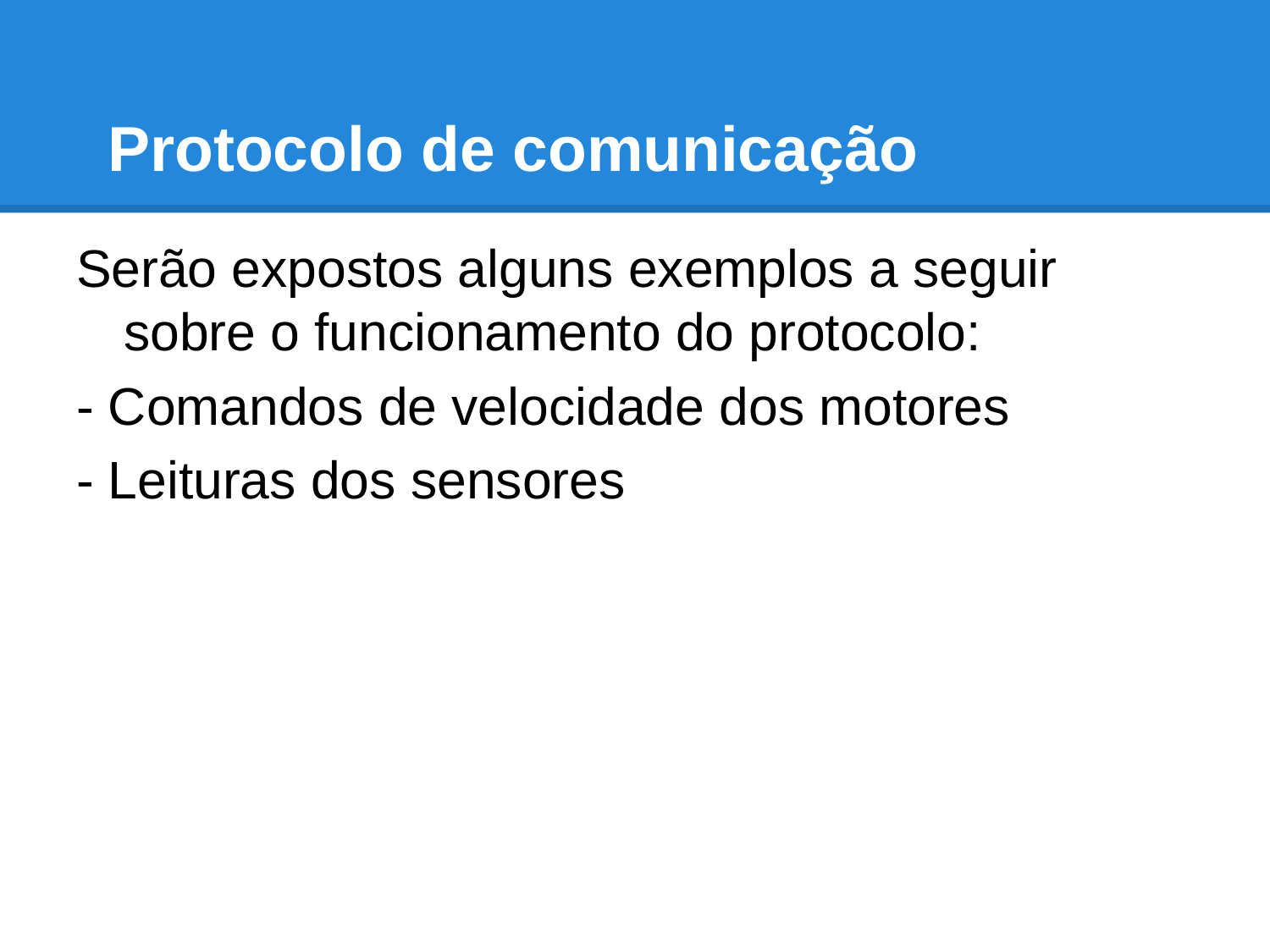

# Protocolo de comunicação
Serão expostos alguns exemplos a seguir sobre o funcionamento do protocolo:
- Comandos de velocidade dos motores
- Leituras dos sensores